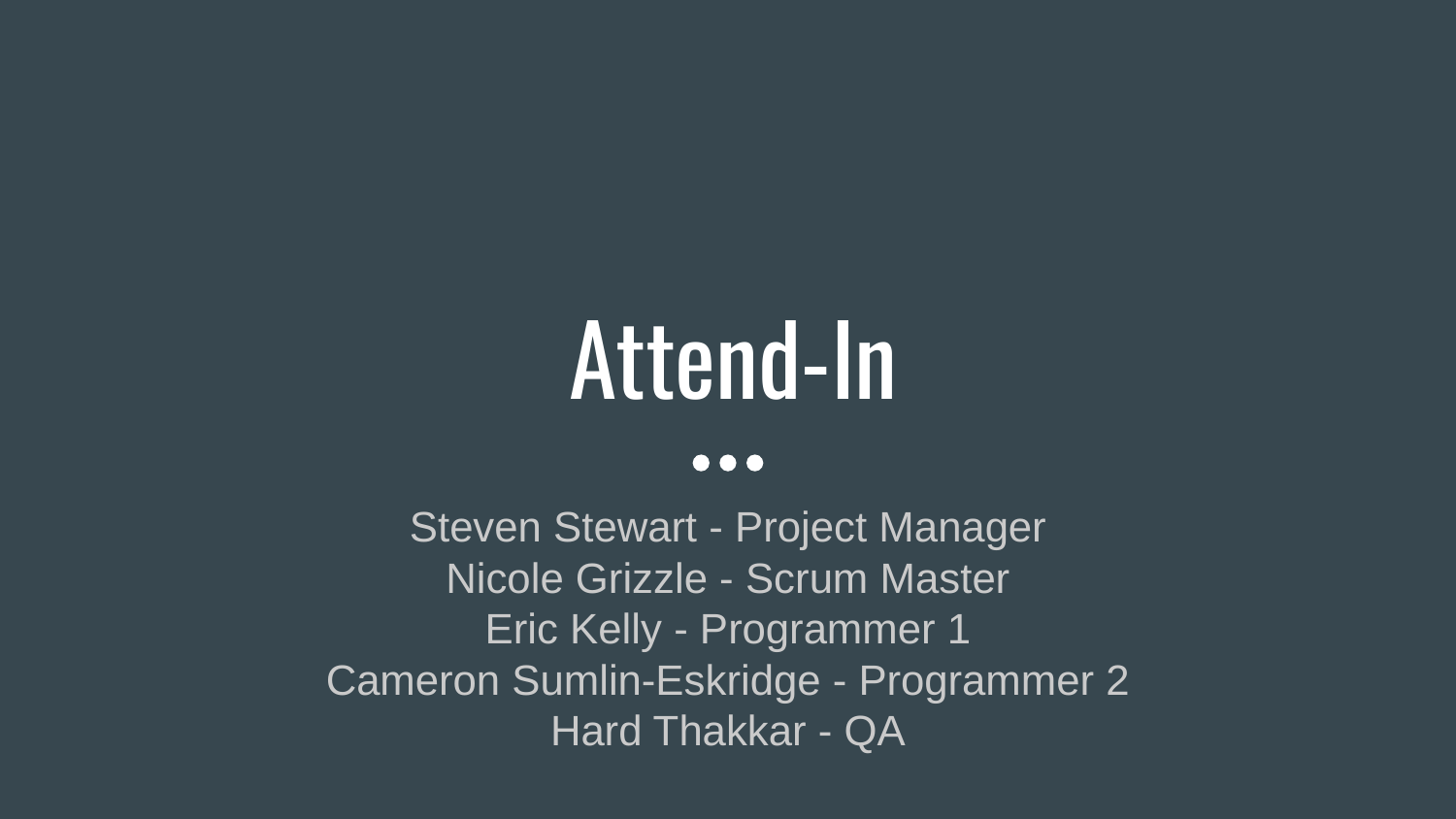

# Attend-In
Steven Stewart - Project Manager
Nicole Grizzle - Scrum Master
Eric Kelly - Programmer 1
Cameron Sumlin-Eskridge - Programmer 2
Hard Thakkar - QA